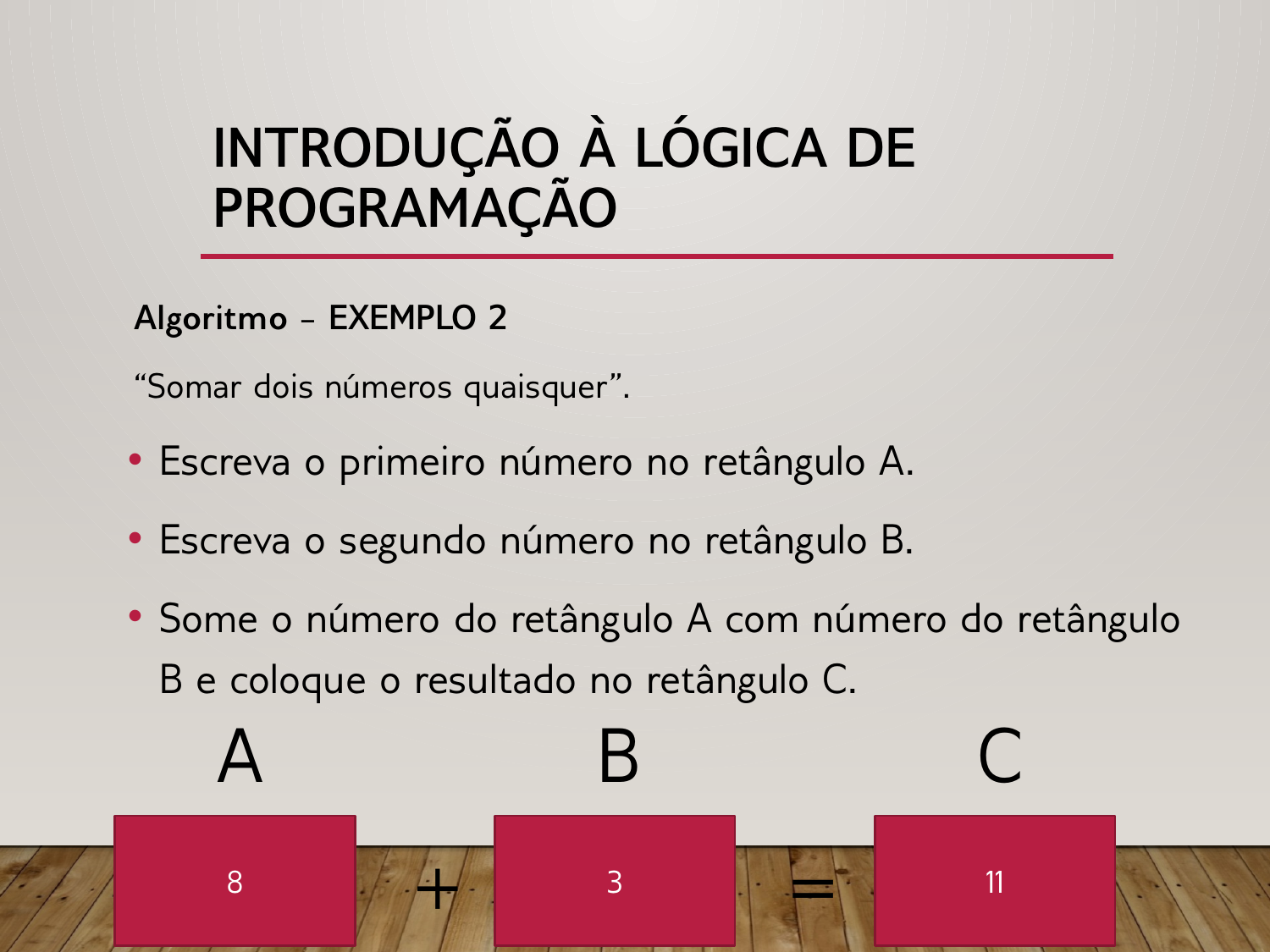

# Introdução à Lógica de Programação
Algoritmo – EXEMPLO 2
“Somar dois números quaisquer”.
Escreva o primeiro número no retângulo A.
Escreva o segundo número no retângulo B.
Some o número do retângulo A com número do retângulo B e coloque o resultado no retângulo C.

A
B
C
8
3
11
+
=